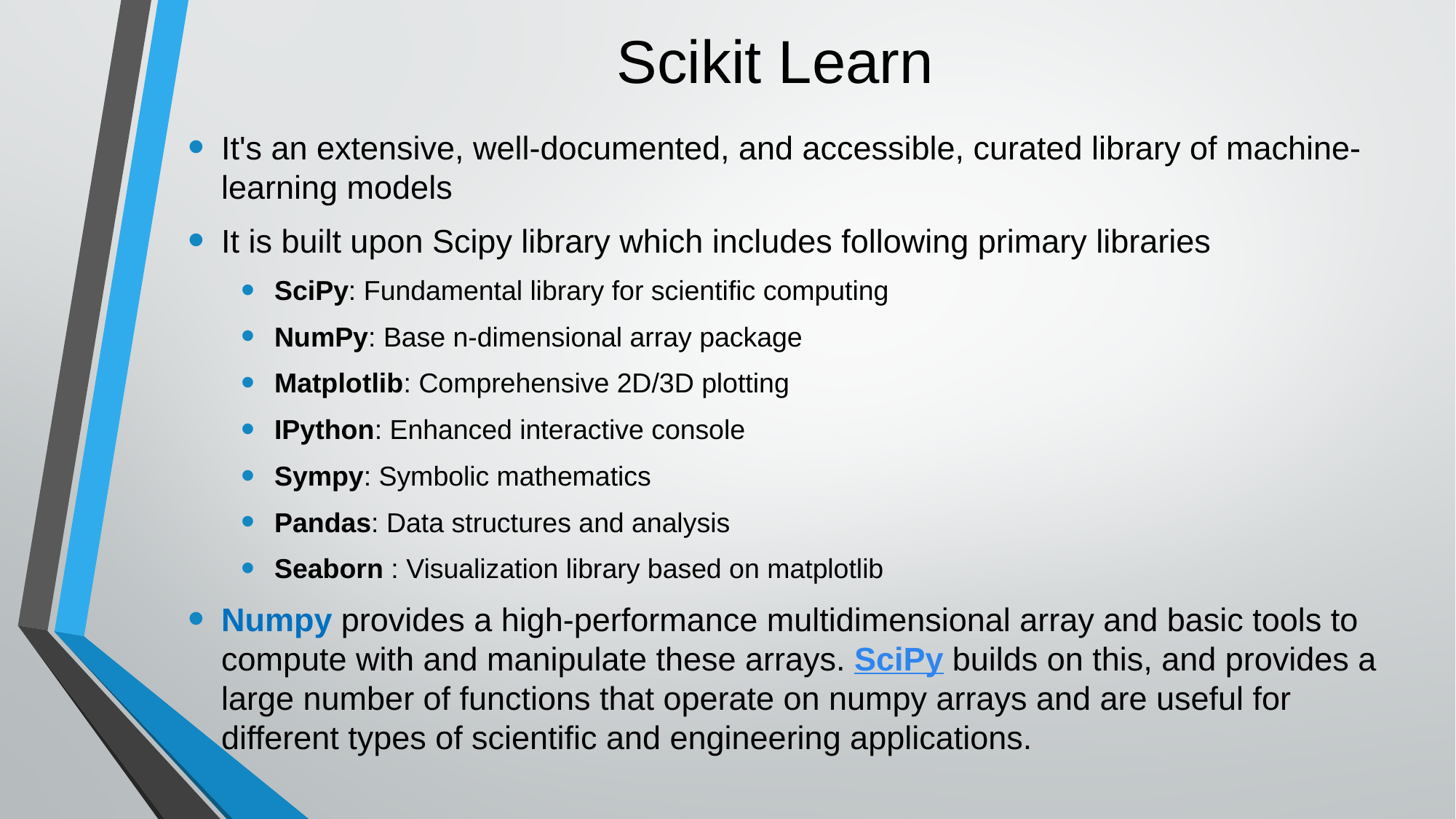

# Scikit Learn
It's an extensive, well-documented, and accessible, curated library of machine-learning models
It is built upon Scipy library which includes following primary libraries
SciPy: Fundamental library for scientific computing
NumPy: Base n-dimensional array package
Matplotlib: Comprehensive 2D/3D plotting
IPython: Enhanced interactive console
Sympy: Symbolic mathematics
Pandas: Data structures and analysis
Seaborn : Visualization library based on matplotlib
Numpy provides a high-performance multidimensional array and basic tools to compute with and manipulate these arrays. SciPy builds on this, and provides a large number of functions that operate on numpy arrays and are useful for different types of scientific and engineering applications.